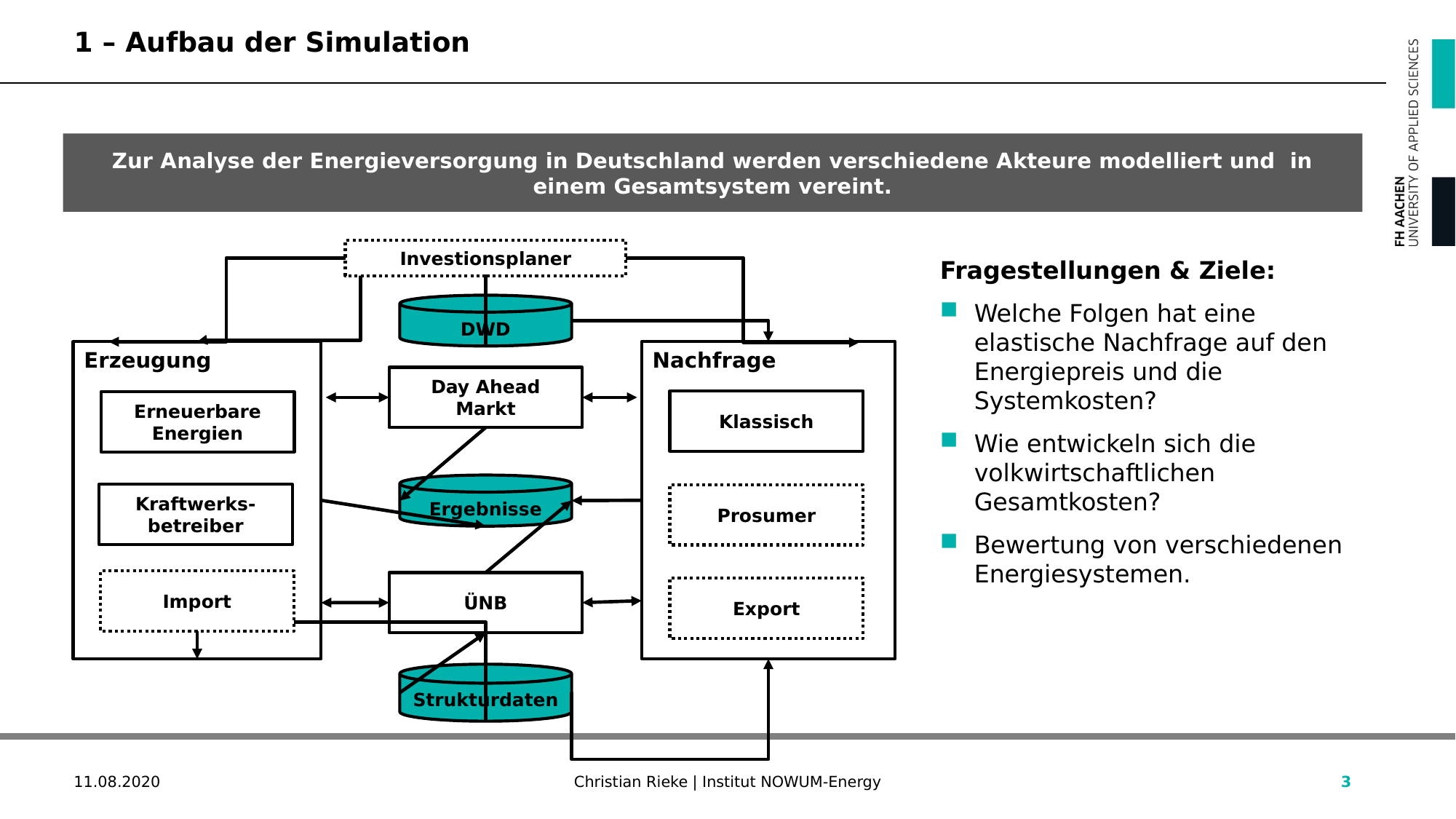

1 – Aufbau der Simulation
Zur Analyse der Energieversorgung in Deutschland werden verschiedene Akteure modelliert und  in einem Gesamtsystem vereint.
Investionsplaner
DWD
Nachfrage
Erzeugung
Day Ahead Markt
Klassisch
Erneuerbare Energien
Ergebnisse
Kraftwerks-betreiber
Prosumer
Import
ÜNB
Export
Strukturdaten
Fragestellungen & Ziele:
Welche Folgen hat eine elastische Nachfrage auf den Energiepreis und die Systemkosten?
Wie entwickeln sich die volkwirtschaftlichen Gesamtkosten?
Bewertung von verschiedenen Energiesystemen.
3
11.08.2020
Christian Rieke | Institut NOWUM-Energy